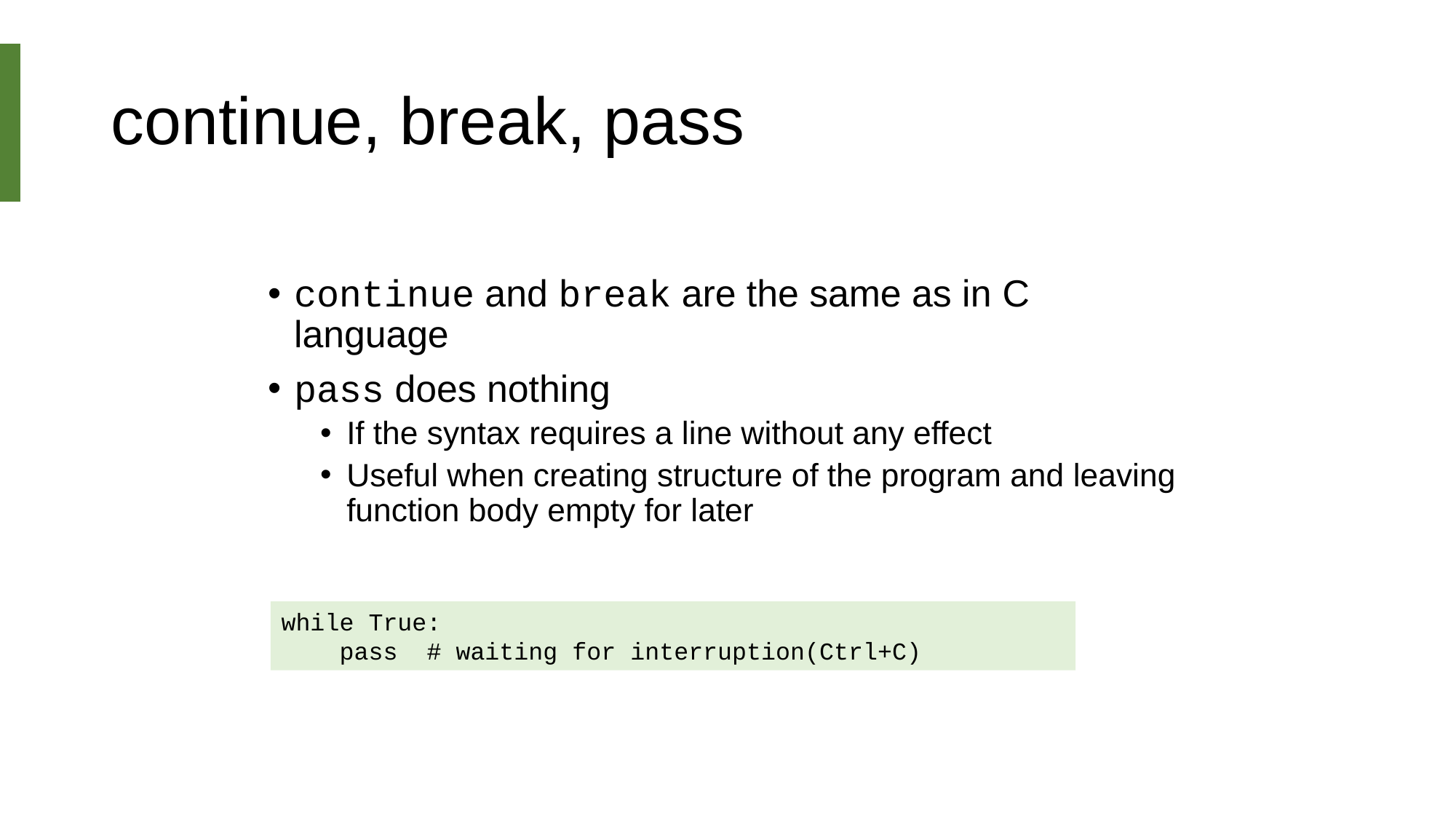

# continue, break, pass
continue and break are the same as in C language
pass does nothing
If the syntax requires a line without any effect
Useful when creating structure of the program and leaving function body empty for later
while True:
    pass  # waiting for interruption(Ctrl+C)